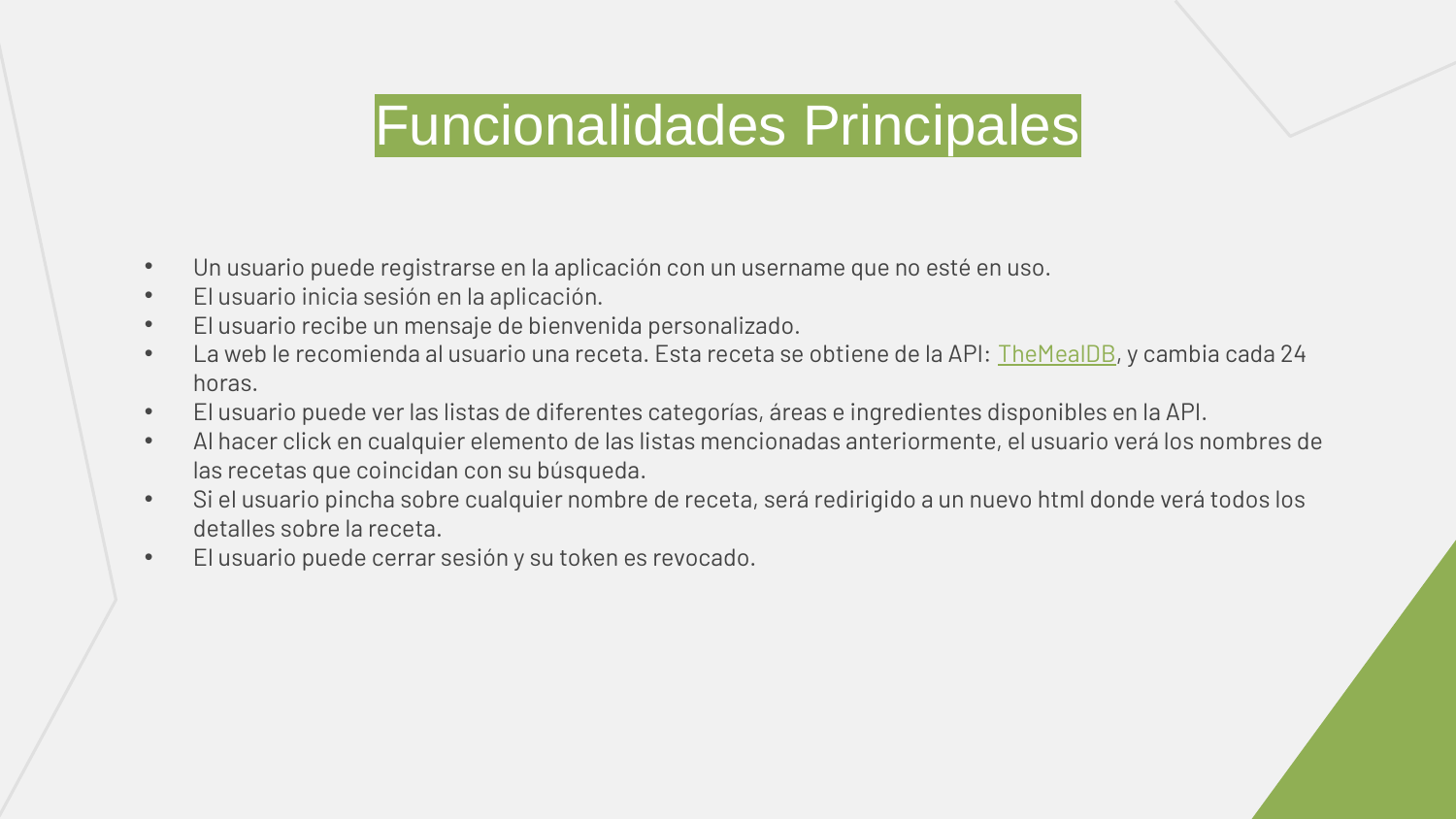

# Funcionalidades Principales
Un usuario puede registrarse en la aplicación con un username que no esté en uso.
El usuario inicia sesión en la aplicación.
El usuario recibe un mensaje de bienvenida personalizado.
La web le recomienda al usuario una receta. Esta receta se obtiene de la API: TheMealDB, y cambia cada 24 horas.
El usuario puede ver las listas de diferentes categorías, áreas e ingredientes disponibles en la API.
Al hacer click en cualquier elemento de las listas mencionadas anteriormente, el usuario verá los nombres de las recetas que coincidan con su búsqueda.
Si el usuario pincha sobre cualquier nombre de receta, será redirigido a un nuevo html donde verá todos los detalles sobre la receta.
El usuario puede cerrar sesión y su token es revocado.